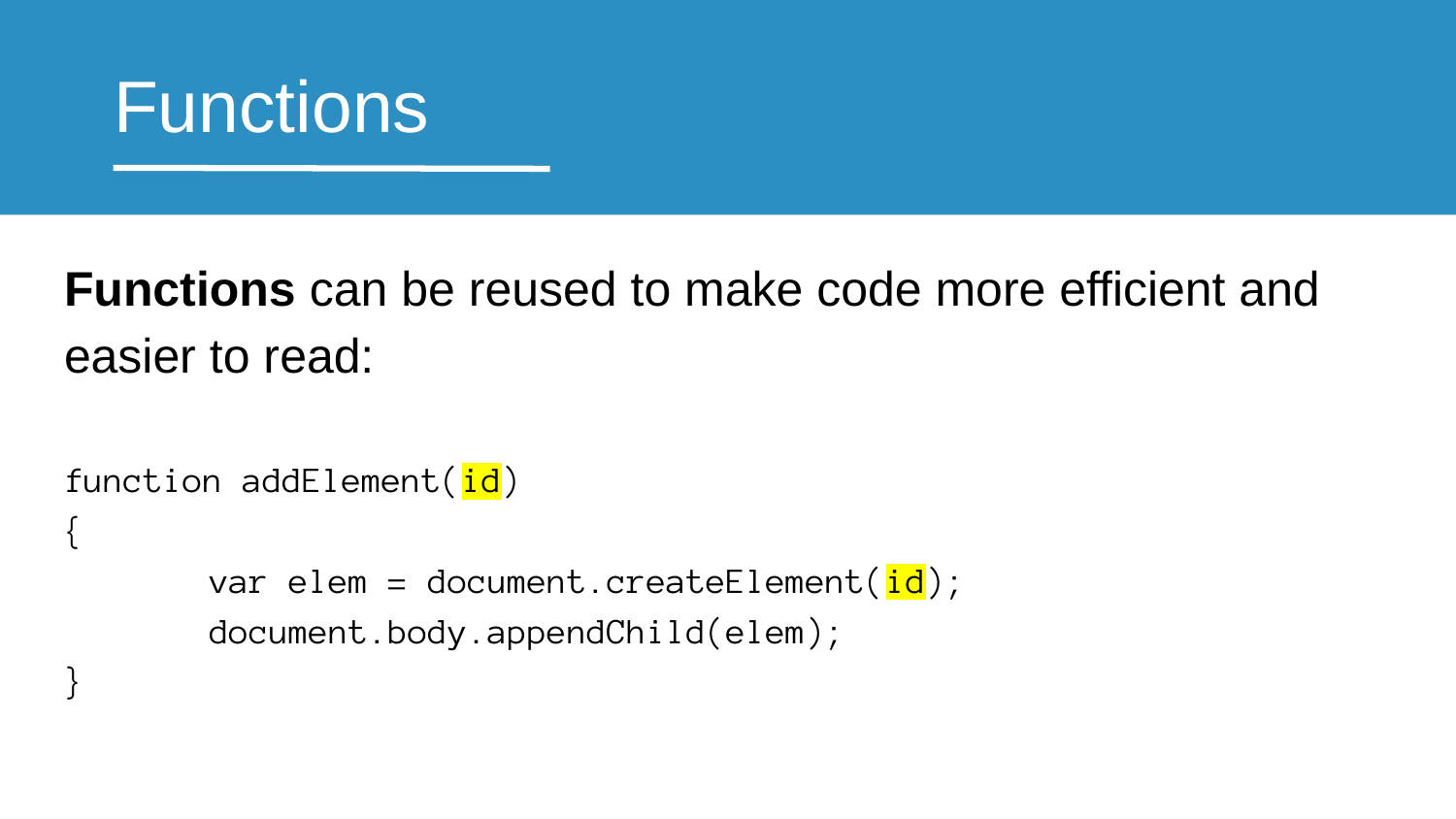

# Functions
Functions can be reused to make code more efficient and easier to read:

function addElement(id)
{
	var elem = document.createElement(id);
	document.body.appendChild(elem);
}